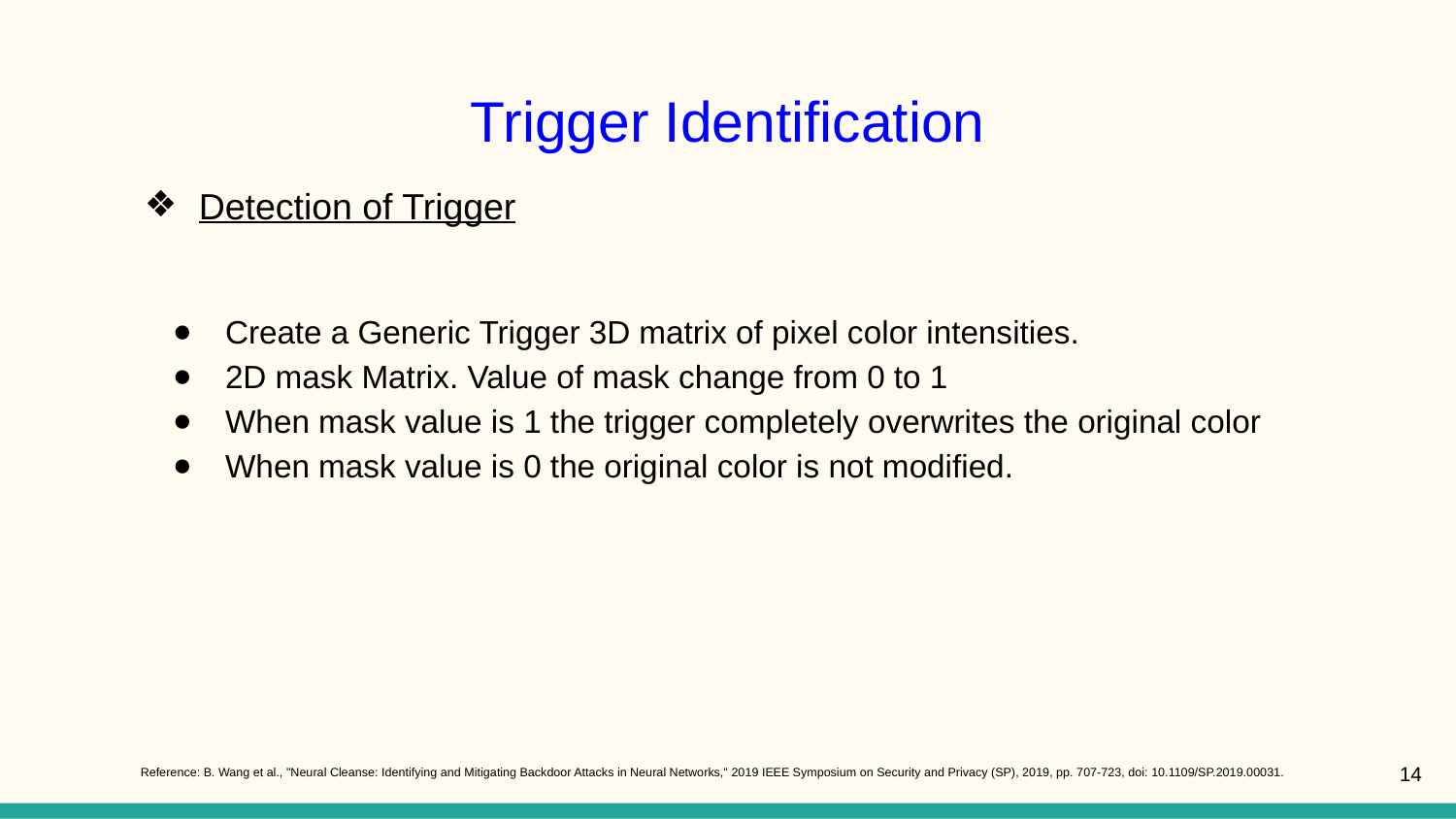

# Trigger Identification
Detection of Trigger
Create a Generic Trigger 3D matrix of pixel color intensities.
2D mask Matrix. Value of mask change from 0 to 1
When mask value is 1 the trigger completely overwrites the original color
When mask value is 0 the original color is not modified.
14
Reference: B. Wang et al., "Neural Cleanse: Identifying and Mitigating Backdoor Attacks in Neural Networks," 2019 IEEE Symposium on Security and Privacy (SP), 2019, pp. 707-723, doi: 10.1109/SP.2019.00031.